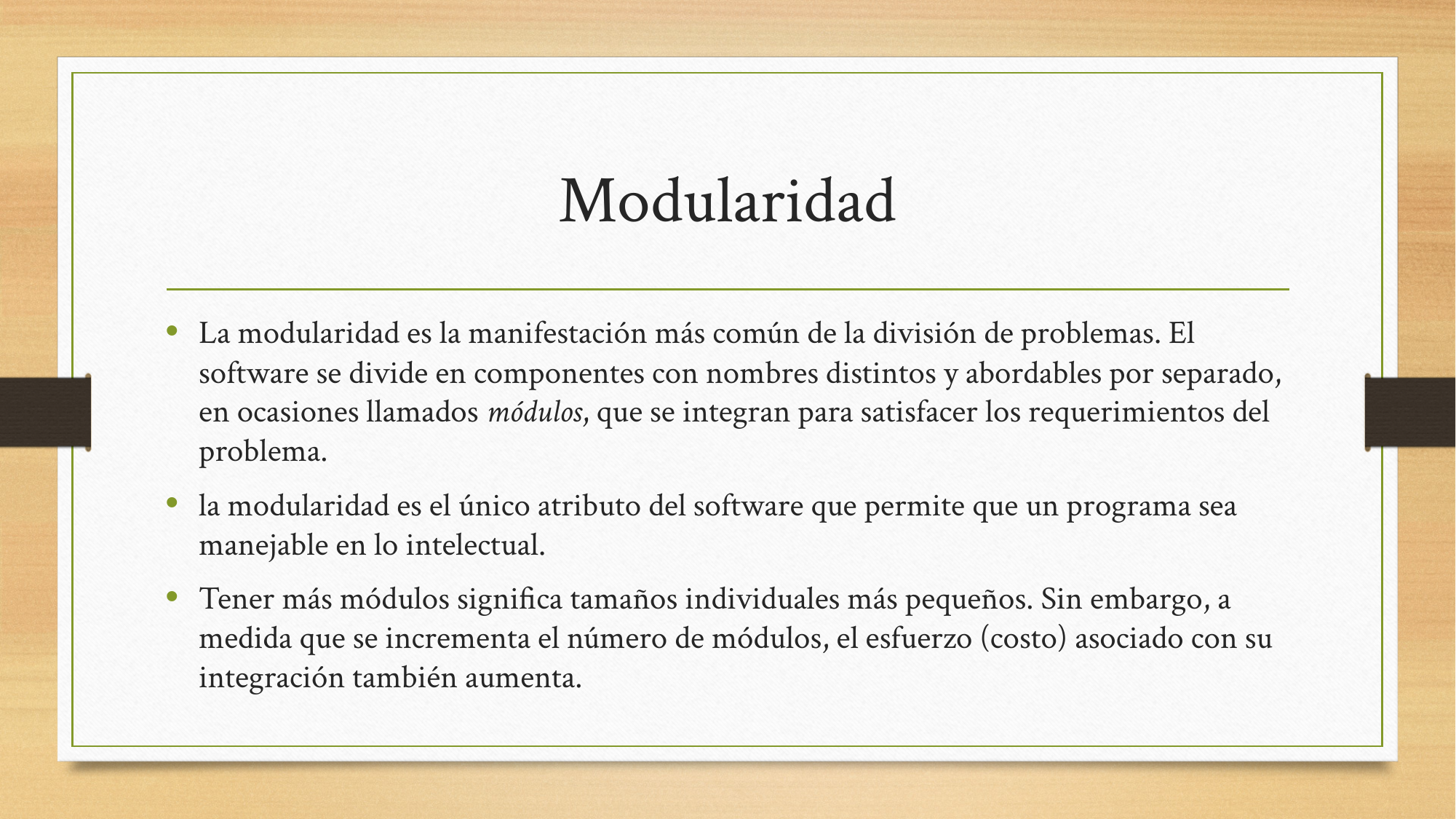

# Modularidad
La modularidad es la manifestación más común de la división de problemas. El software se divide en componentes con nombres distintos y abordables por separado, en ocasiones llamados módulos, que se integran para satisfacer los requerimientos del problema.
la modularidad es el único atributo del software que permite que un programa sea manejable en lo intelectual.
Tener más módulos significa tamaños individuales más pequeños. Sin embargo, a medida que se incrementa el número de módulos, el esfuerzo (costo) asociado con su integración también aumenta.